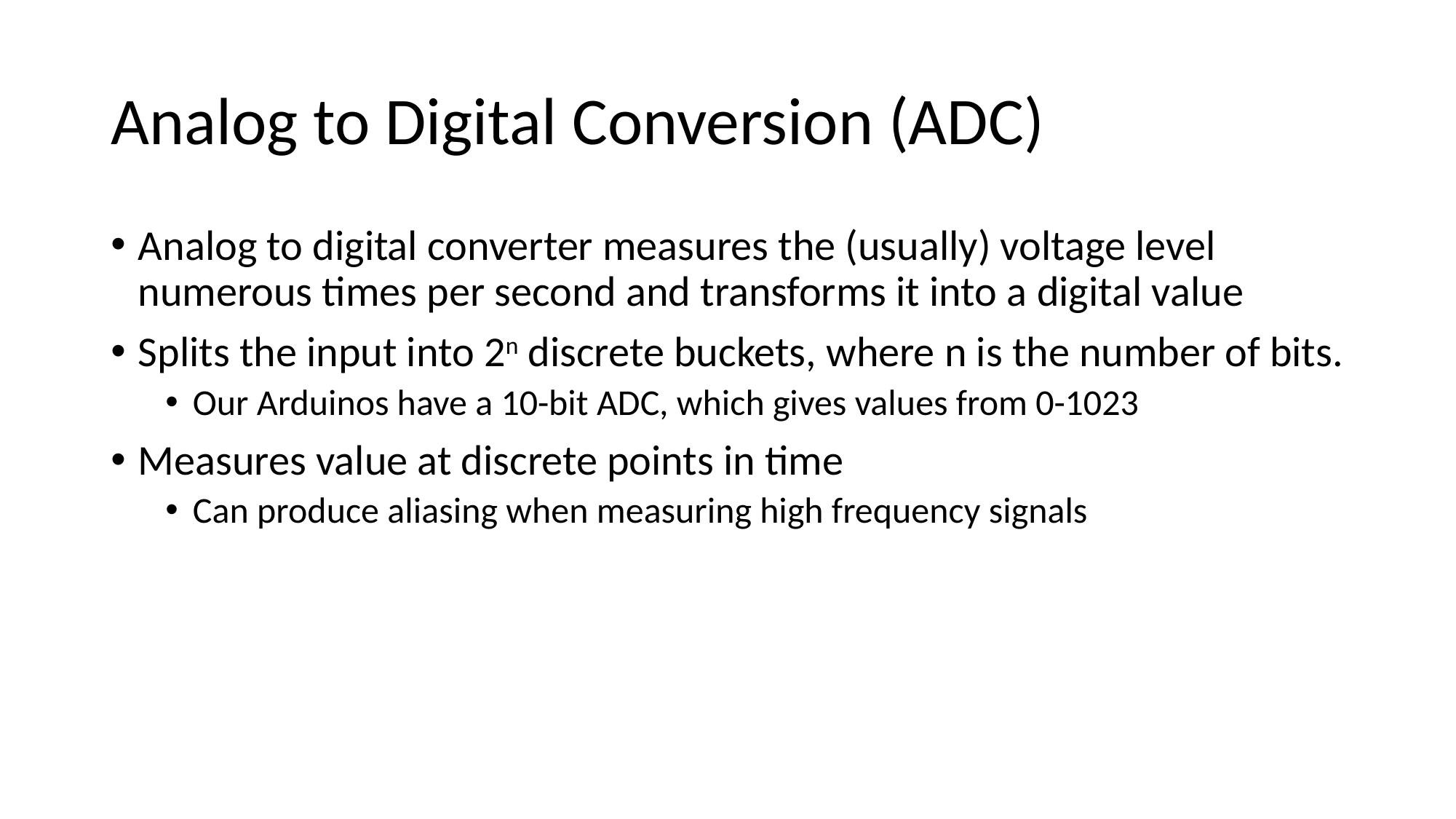

# Analog to Digital Conversion (ADC)
Analog to digital converter measures the (usually) voltage level numerous times per second and transforms it into a digital value
Splits the input into 2n discrete buckets, where n is the number of bits.
Our Arduinos have a 10-bit ADC, which gives values from 0-1023
Measures value at discrete points in time
Can produce aliasing when measuring high frequency signals